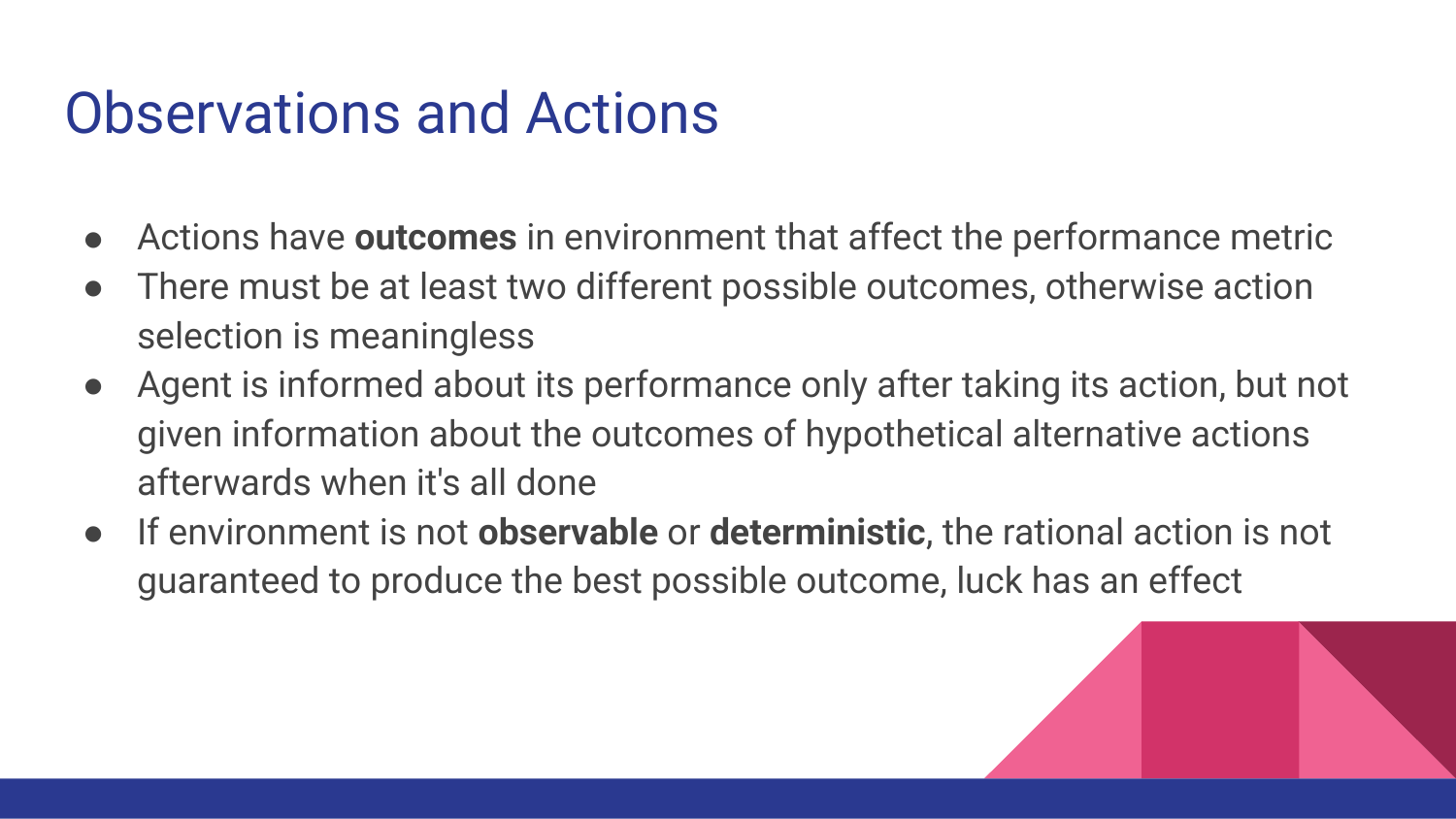

# Observations and Actions
Actions have outcomes in environment that affect the performance metric
There must be at least two different possible outcomes, otherwise action selection is meaningless
Agent is informed about its performance only after taking its action, but not given information about the outcomes of hypothetical alternative actions afterwards when it's all done
If environment is not observable or deterministic, the rational action is not guaranteed to produce the best possible outcome, luck has an effect